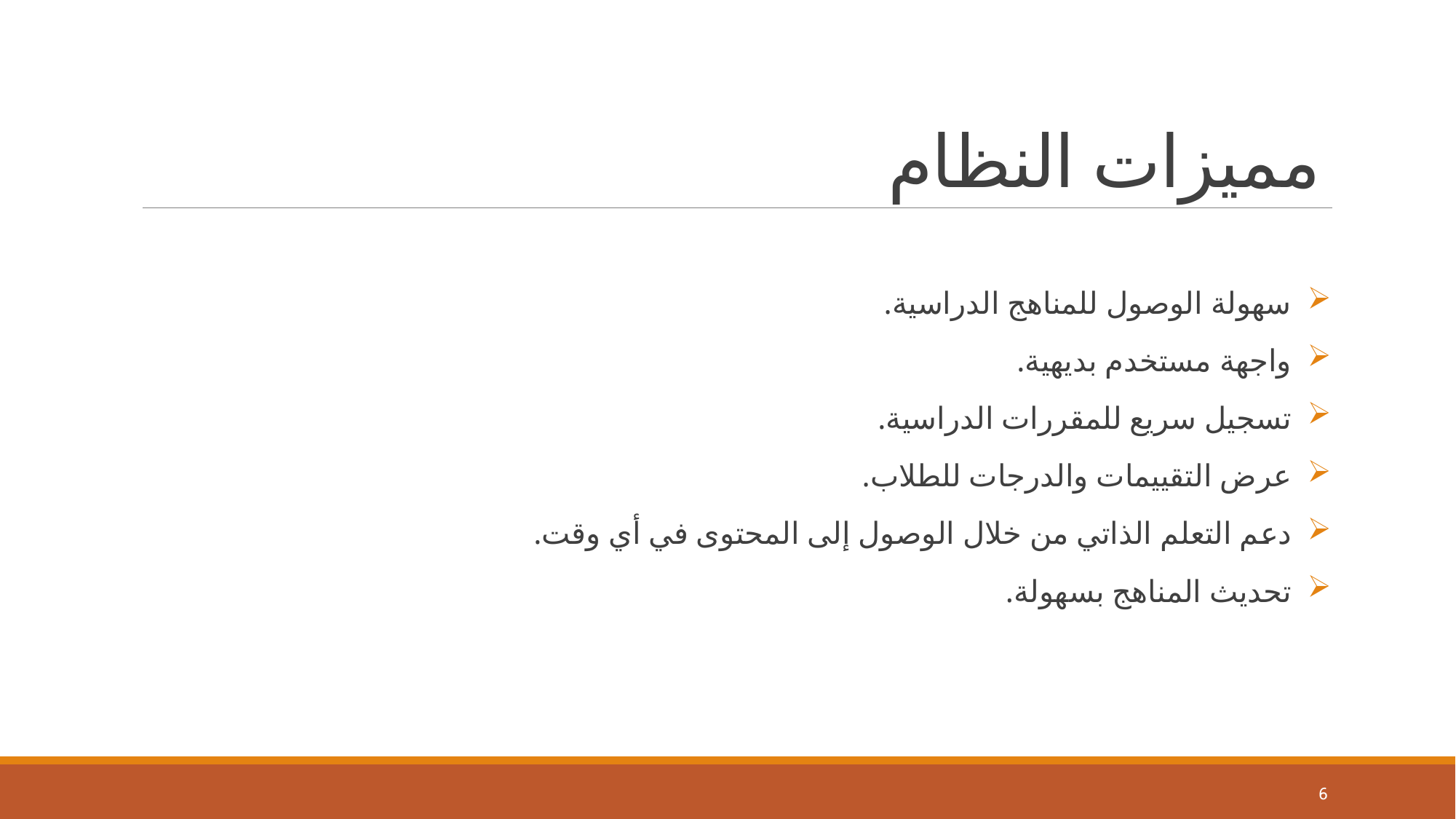

# مميزات النظام

  سهولة الوصول للمناهج الدراسية.
  واجهة مستخدم بديهية.
  تسجيل سريع للمقررات الدراسية.
  عرض التقييمات والدرجات للطلاب.
  دعم التعلم الذاتي من خلال الوصول إلى المحتوى في أي وقت.
  تحديث المناهج بسهولة.
6